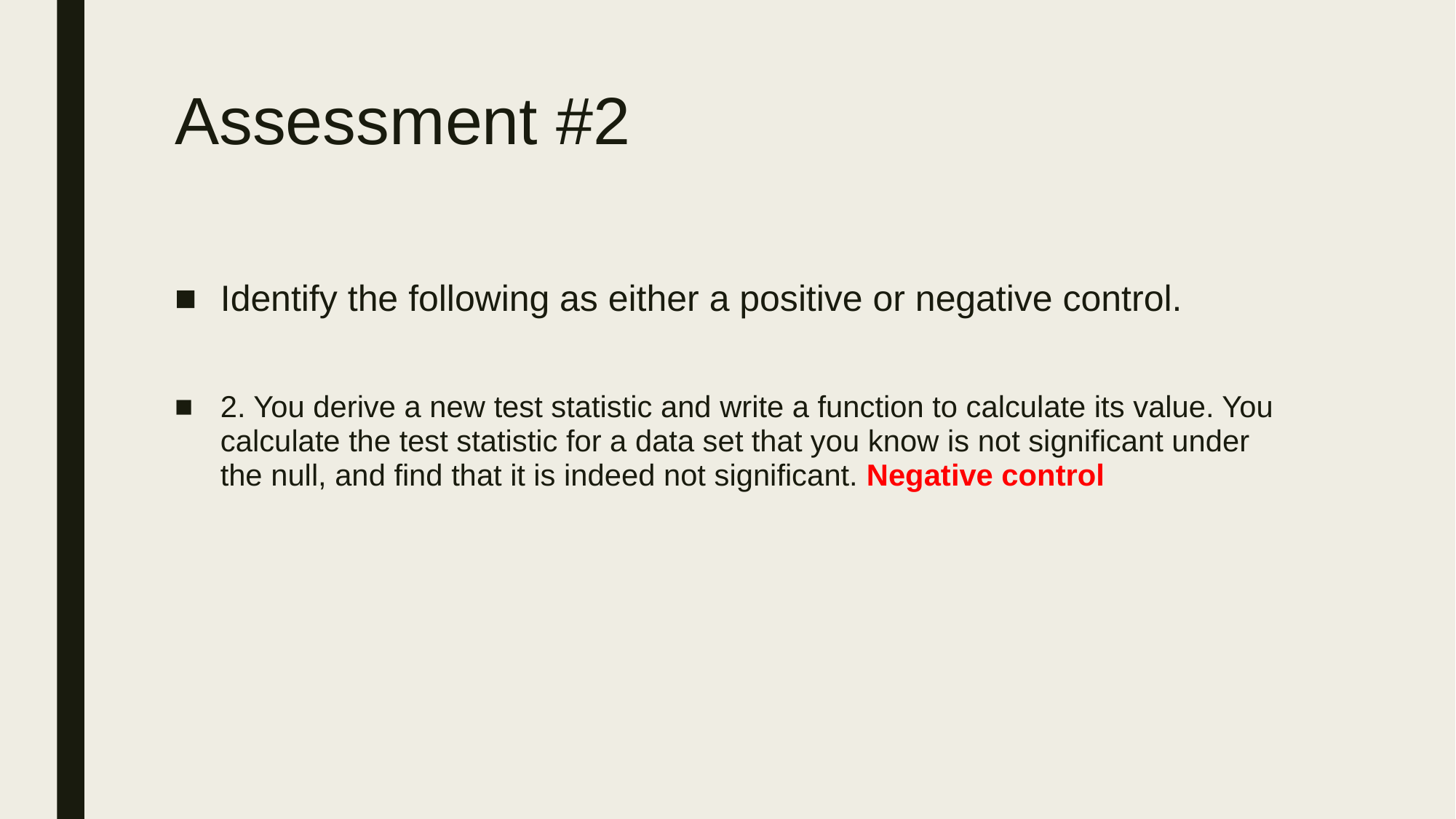

# Assessment #2
Identify the following as either a positive or negative control.

2. You derive a new test statistic and write a function to calculate its value. You calculate the test statistic for a data set that you know is not significant under the null, and find that it is indeed not significant. Negative control